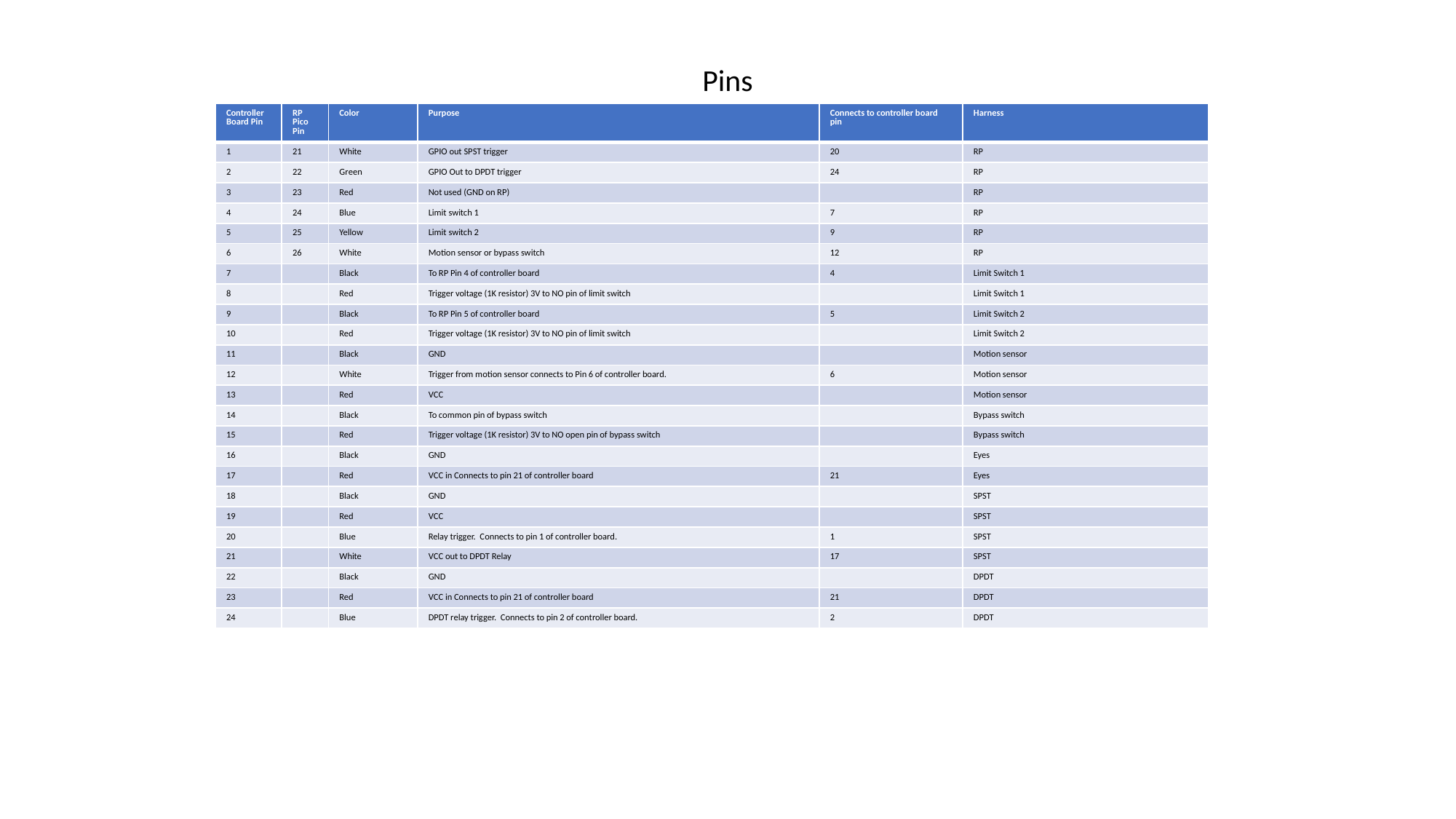

# Pins
| Controller Board Pin | RP Pico Pin | Color | Purpose | Connects to controller board pin | Harness |
| --- | --- | --- | --- | --- | --- |
| 1 | 21 | White | GPIO out SPST trigger | 20 | RP |
| 2 | 22 | Green | GPIO Out to DPDT trigger | 24 | RP |
| 3 | 23 | Red | Not used (GND on RP) |  | RP |
| 4 | 24 | Blue | Limit switch 1 | 7 | RP |
| 5 | 25 | Yellow | Limit switch 2 | 9 | RP |
| 6 | 26 | White | Motion sensor or bypass switch | 12 | RP |
| 7 |  | Black | To RP Pin 4 of controller board | 4 | Limit Switch 1 |
| 8 |  | Red | Trigger voltage (1K resistor) 3V to NO pin of limit switch |  | Limit Switch 1 |
| 9 |  | Black | To RP Pin 5 of controller board | 5 | Limit Switch 2 |
| 10 |  | Red | Trigger voltage (1K resistor) 3V to NO pin of limit switch |  | Limit Switch 2 |
| 11 |  | Black | GND |  | Motion sensor |
| 12 |  | White | Trigger from motion sensor connects to Pin 6 of controller board. | 6 | Motion sensor |
| 13 |  | Red | VCC |  | Motion sensor |
| 14 |  | Black | To common pin of bypass switch |  | Bypass switch |
| 15 |  | Red | Trigger voltage (1K resistor) 3V to NO open pin of bypass switch |  | Bypass switch |
| 16 |  | Black | GND |  | Eyes |
| 17 |  | Red | VCC in Connects to pin 21 of controller board | 21 | Eyes |
| 18 |  | Black | GND |  | SPST |
| 19 |  | Red | VCC |  | SPST |
| 20 |  | Blue | Relay trigger. Connects to pin 1 of controller board. | 1 | SPST |
| 21 |  | White | VCC out to DPDT Relay | 17 | SPST |
| 22 |  | Black | GND |  | DPDT |
| 23 |  | Red | VCC in Connects to pin 21 of controller board | 21 | DPDT |
| 24 |  | Blue | DPDT relay trigger. Connects to pin 2 of controller board. | 2 | DPDT |